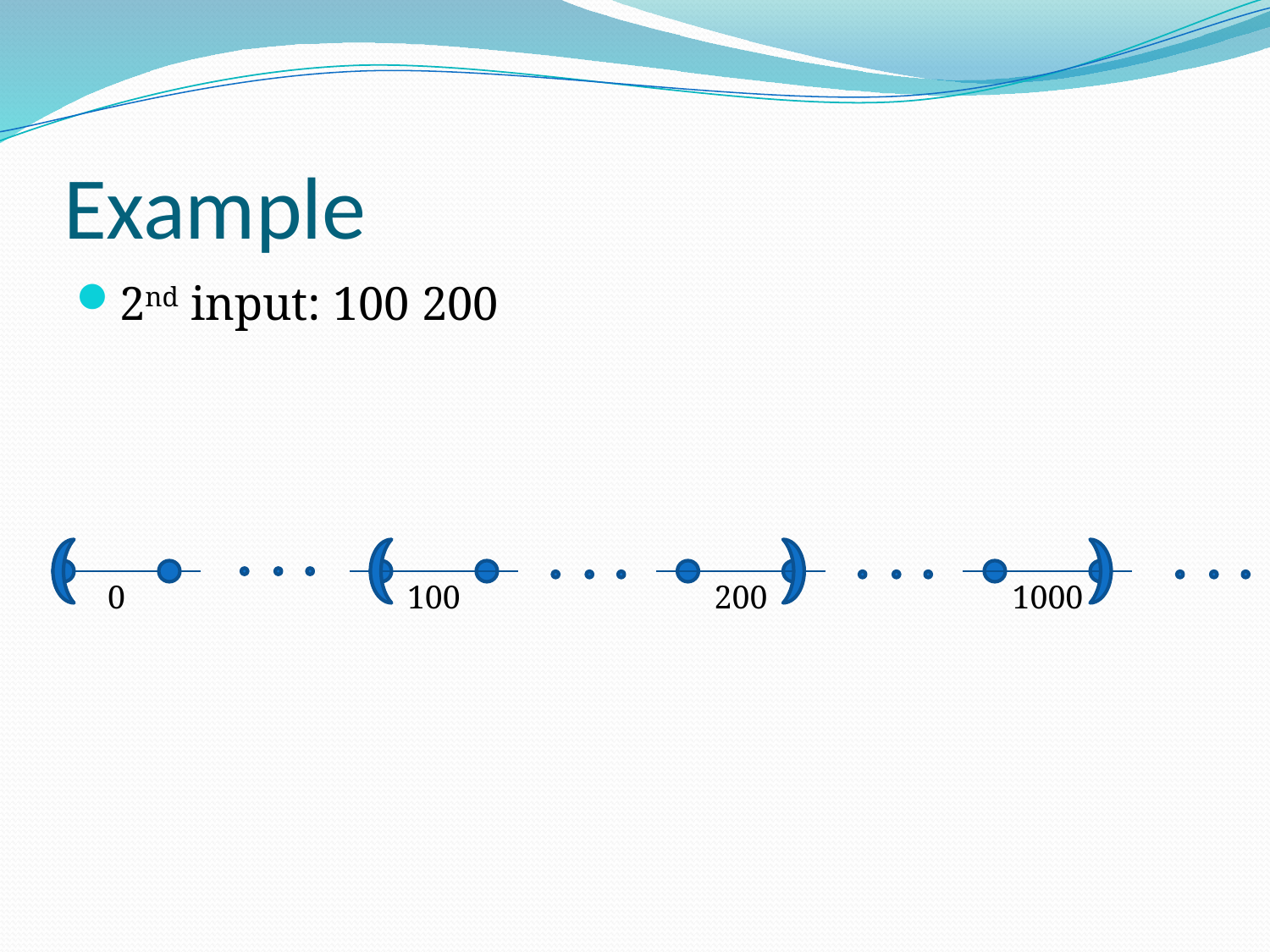

# Example
2nd input: 100 200

0
100

200

1000